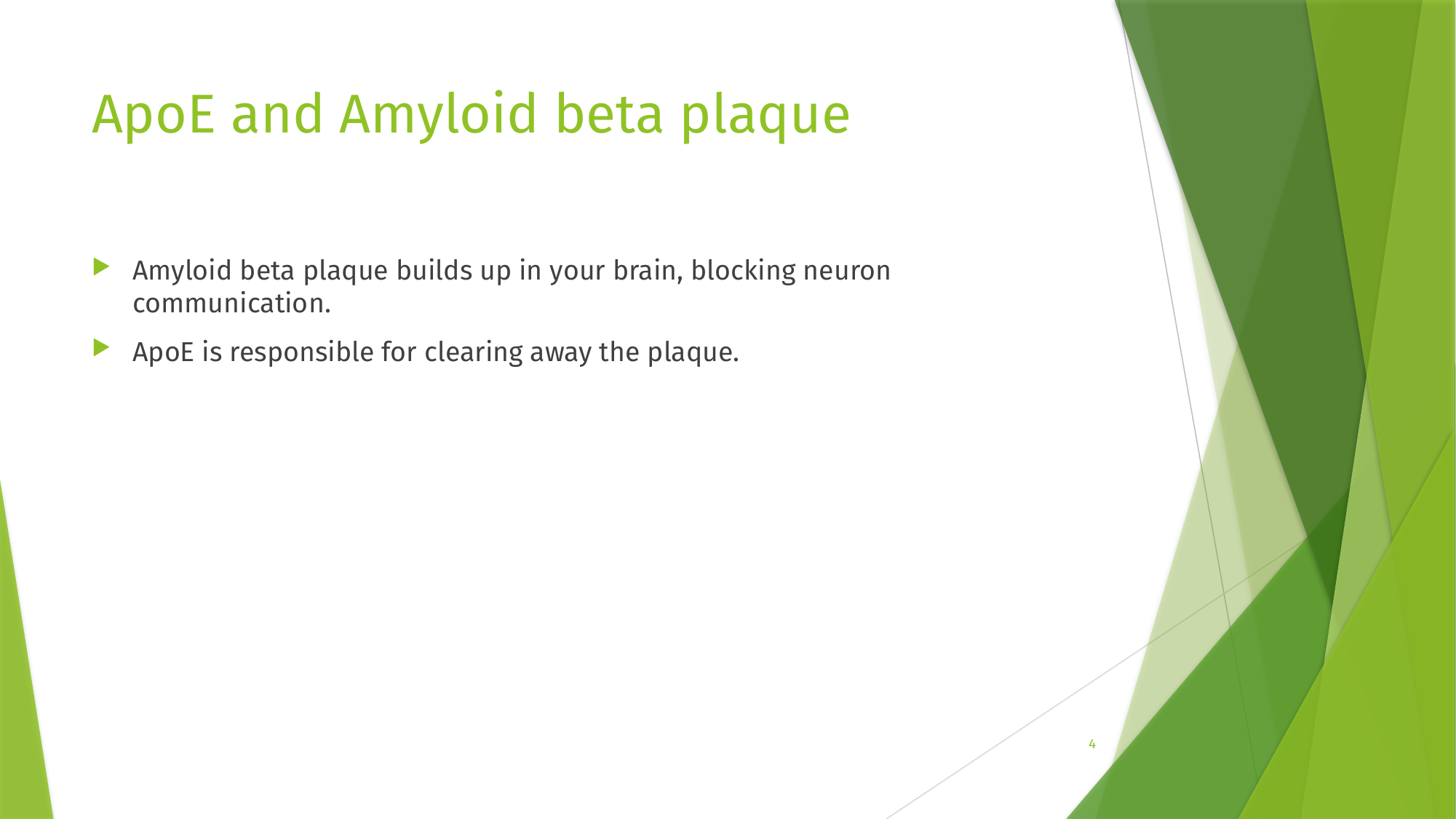

# ApoE and Amyloid beta plaque
Amyloid beta plaque builds up in your brain, blocking neuron communication.
ApoE is responsible for clearing away the plaque.

4